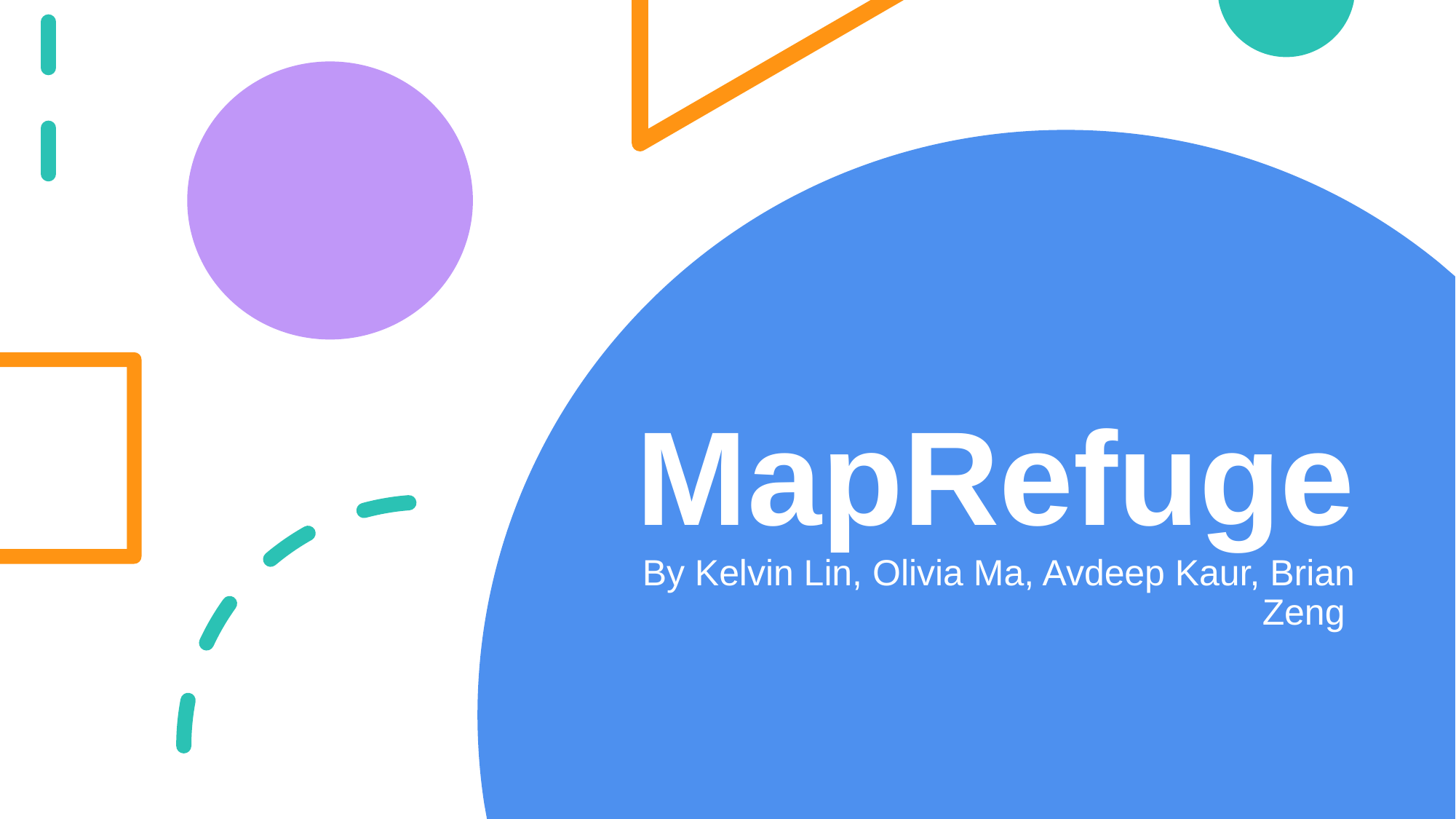

# MapRefuge By Kelvin Lin, Olivia Ma, Avdeep Kaur, Brian Zeng